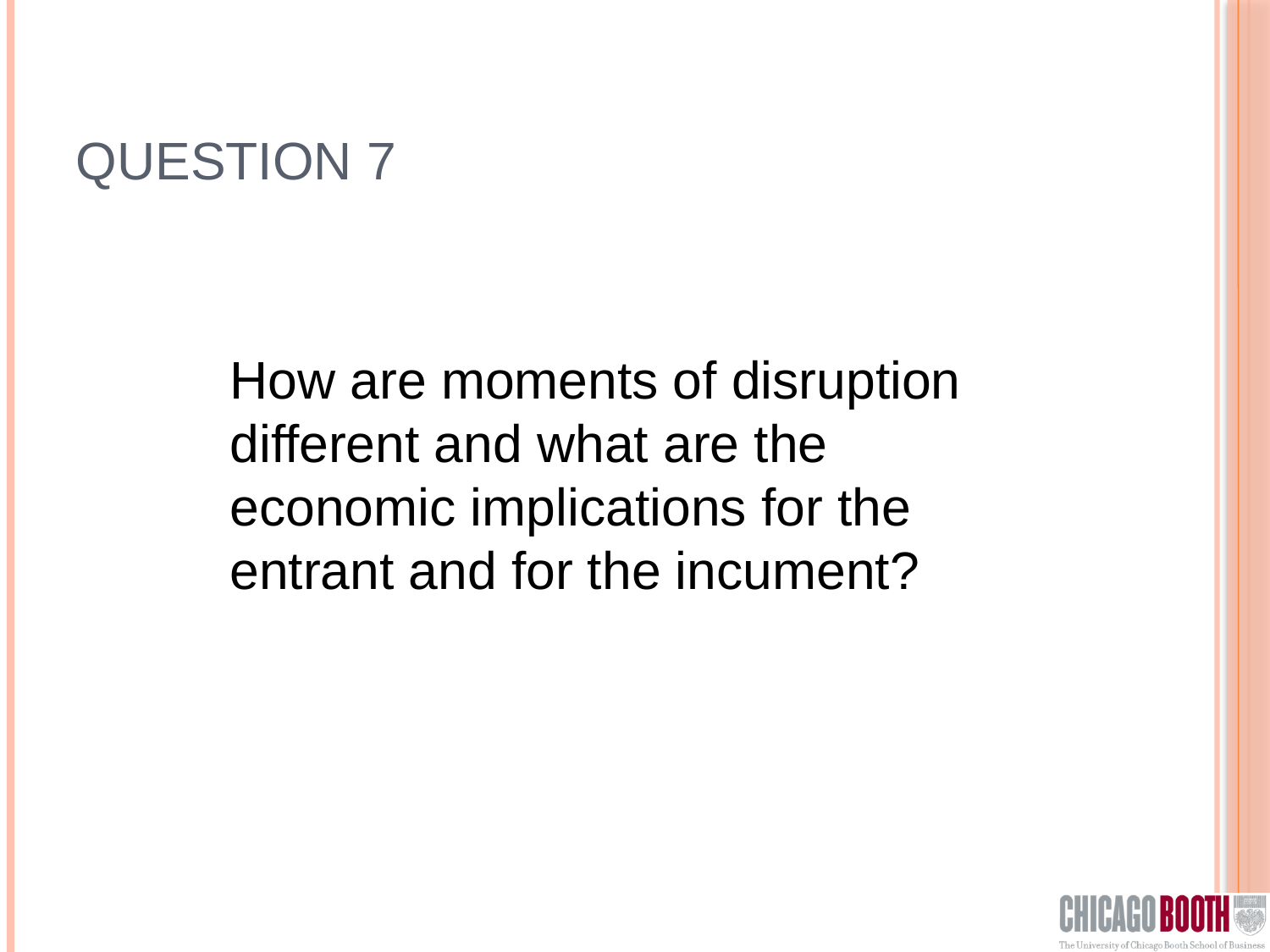

# Question 7
How are moments of disruption different and what are the economic implications for the entrant and for the incument?